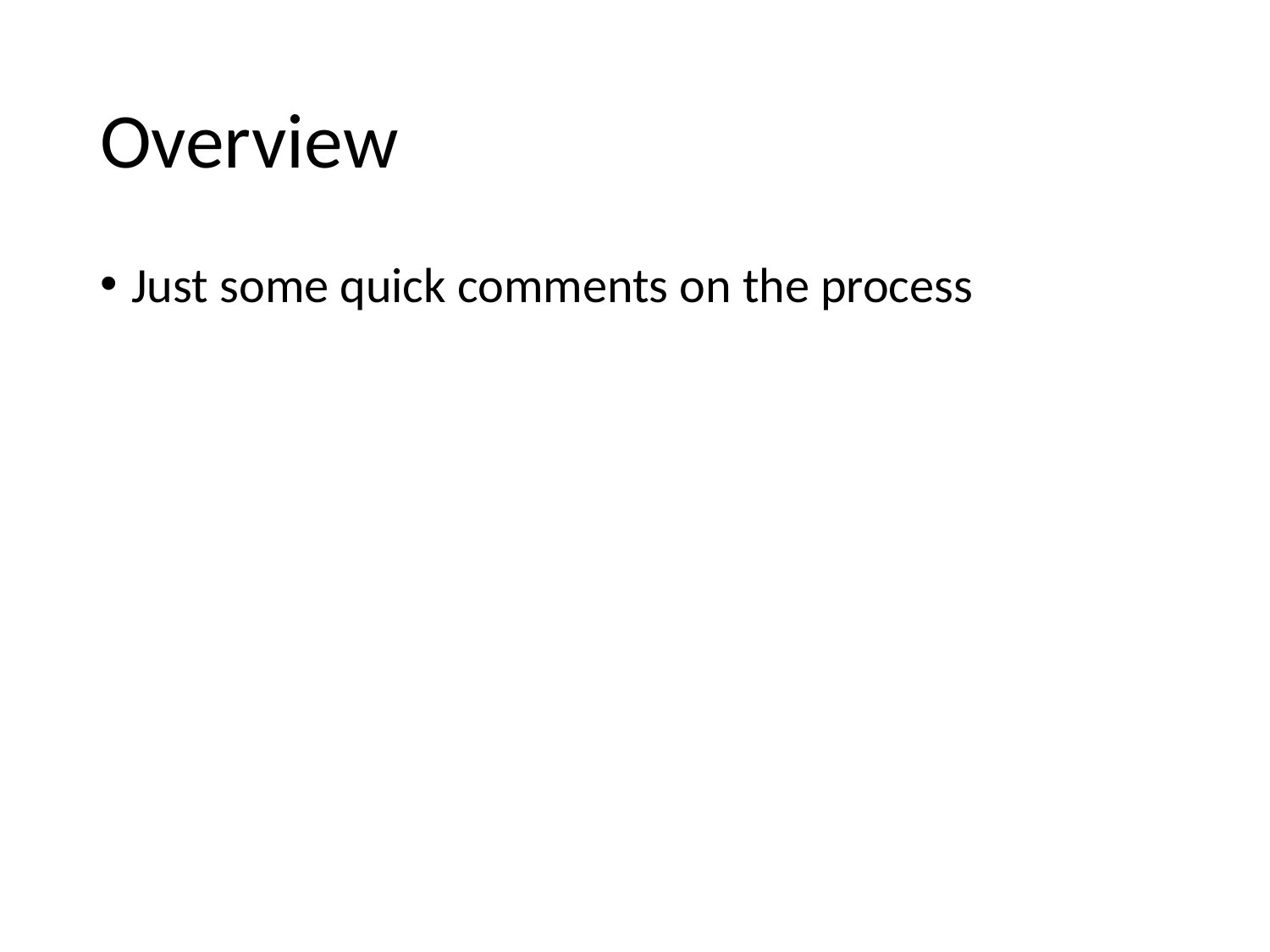

# Overview
Just some quick comments on the process